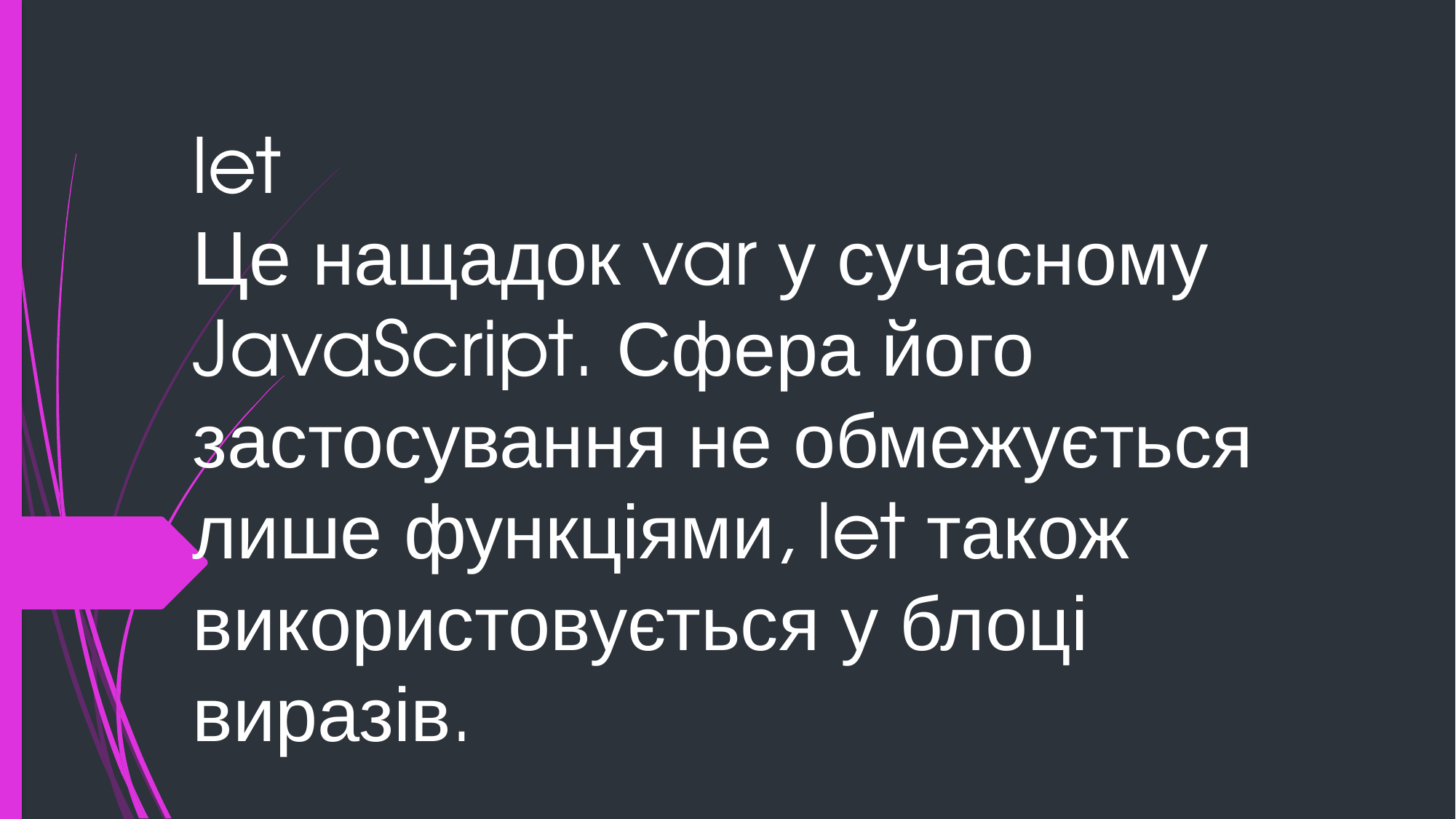

# let Це нащадок var у сучасному JavaScript. Сфера його застосування не обмежується лише функціями, let також використовується у блоці виразів.